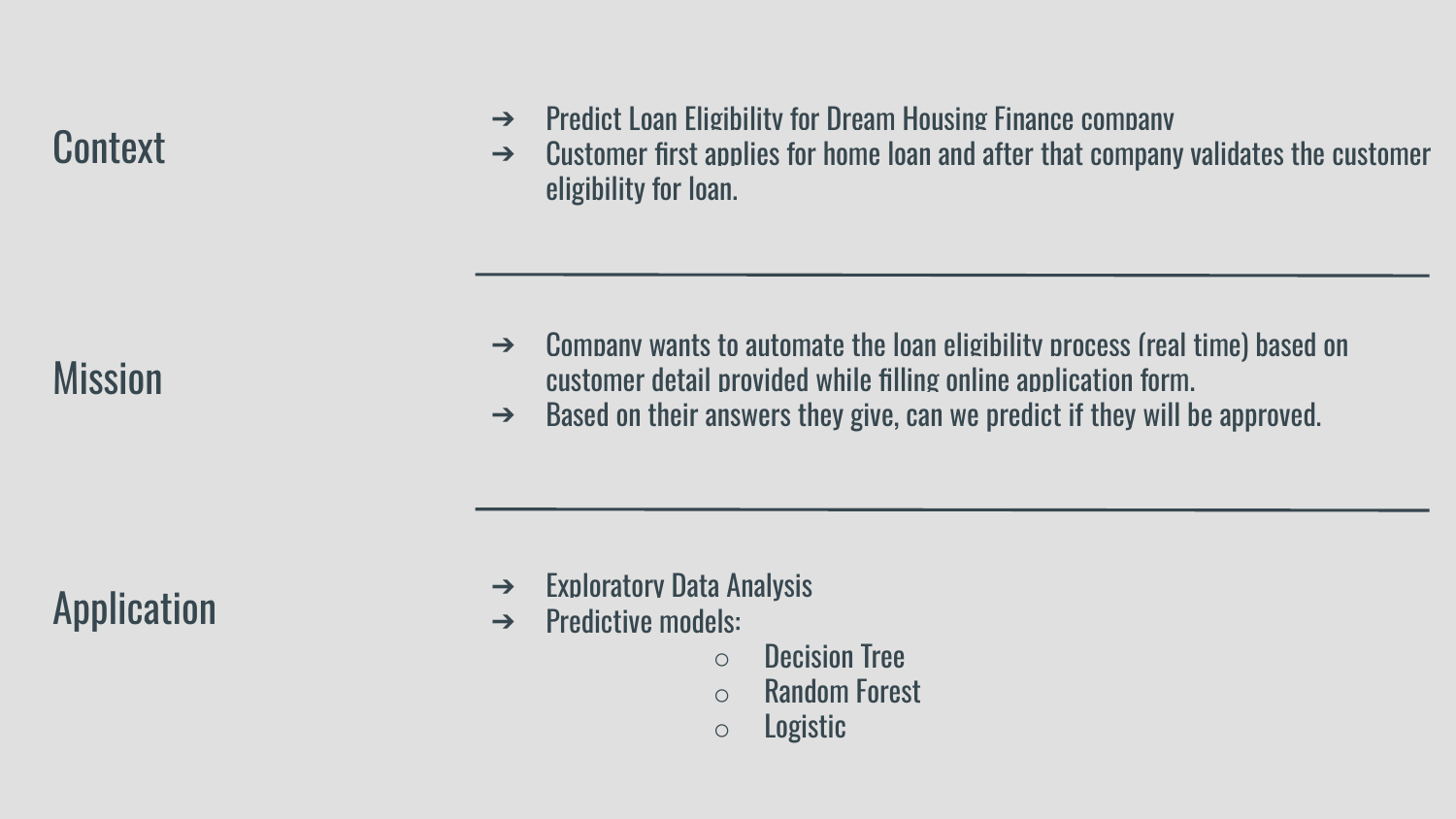

Predict Loan Eligibility for Dream Housing Finance company
Customer first applies for home loan and after that company validates the customer eligibility for loan.

Context

Company wants to automate the loan eligibility process (real time) based on customer detail provided while filling online application form.
Based on their answers they give, can we predict if they will be approved.
Mission
Exploratory Data Analysis
Predictive models:
Decision Tree
Random Forest
Logistic
Application